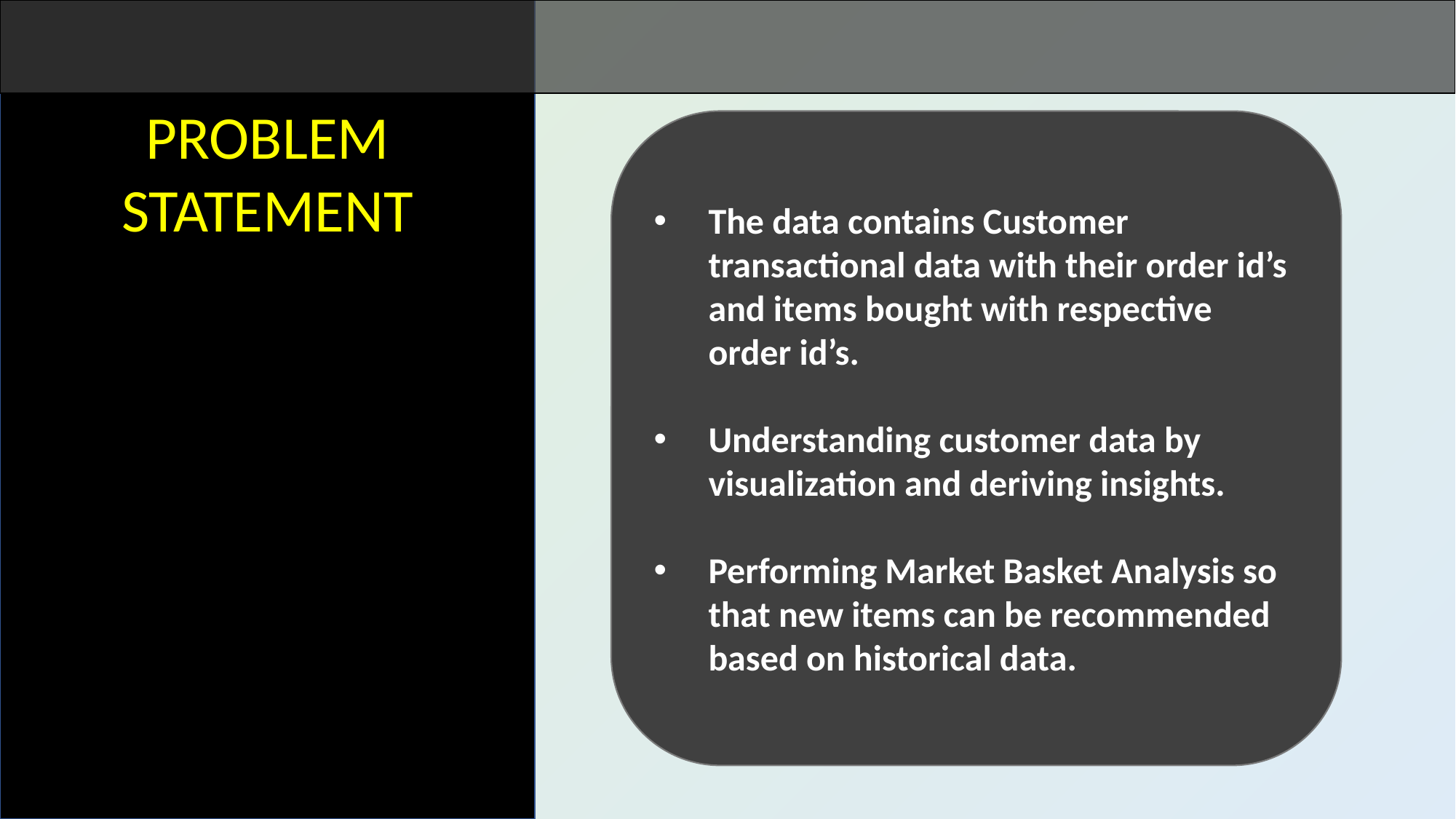

PROBLEM STATEMENT

The data contains Customer transactional data with their order id’s and items bought with respective order id’s.

Understanding customer data by visualization and deriving insights.

Performing Market Basket Analysis so that new items can be recommended based on historical data.